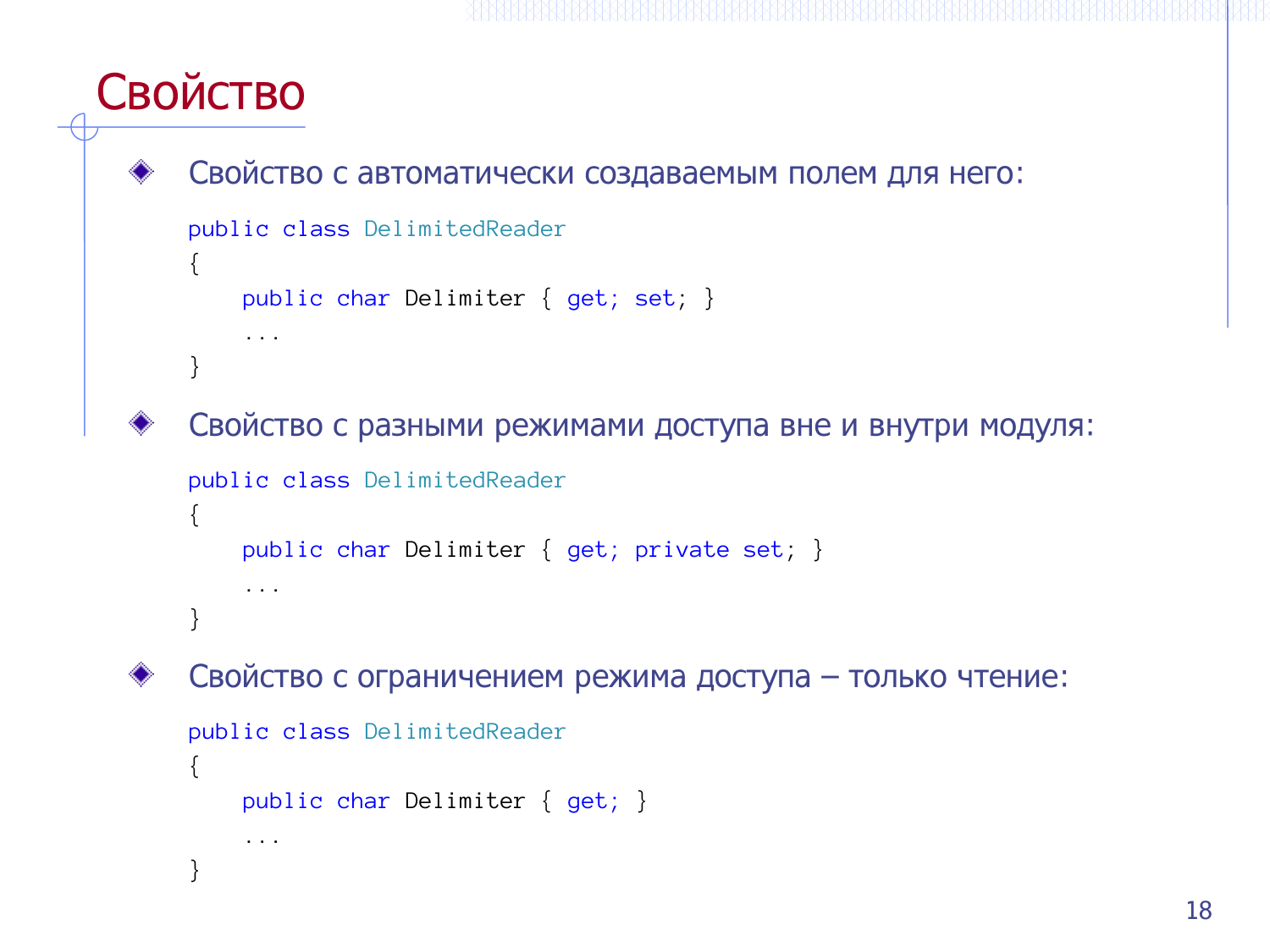

# Свойство
Свойство с автоматически создаваемым полем для него:
public class DelimitedReader
{
    public char Delimiter { get; set; }
    ...
}
Свойство с разными режимами доступа вне и внутри модуля:
public class DelimitedReader
{
    public char Delimiter { get; private set; }
    ...
}
Свойство с ограничением режима доступа – только чтение:
public class DelimitedReader
{
    public char Delimiter { get; }
    ...
}
18